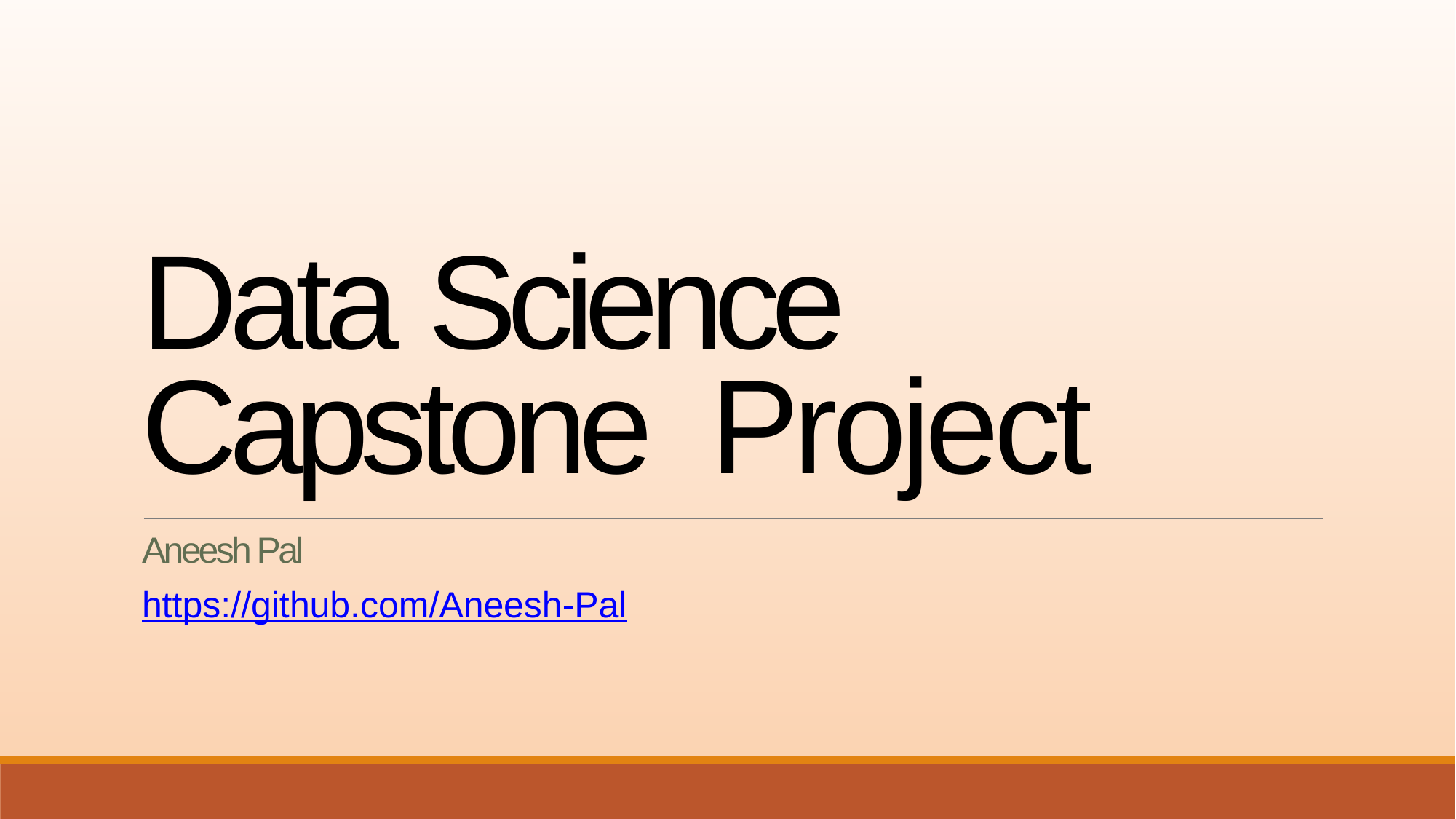

Data Science Capstone  Project
Aneesh Pal
https://github.com/Aneesh-Pal